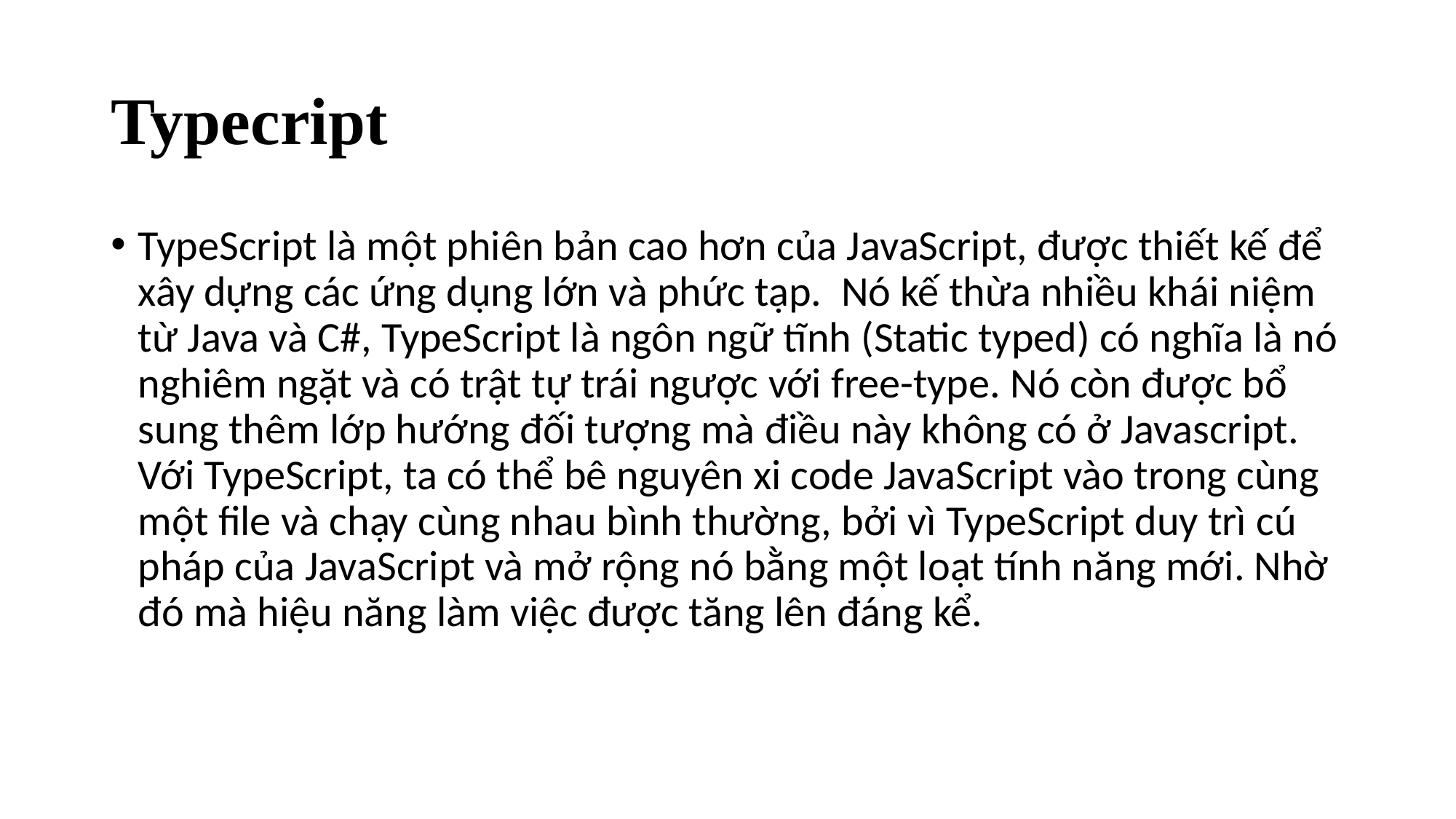

# Typecript
TypeScript là một phiên bản cao hơn của JavaScript, được thiết kế để xây dựng các ứng dụng lớn và phức tạp.  Nó kế thừa nhiều khái niệm từ Java và C#, TypeScript là ngôn ngữ tĩnh (Static typed) có nghĩa là nó nghiêm ngặt và có trật tự trái ngược với free-type. Nó còn được bổ sung thêm lớp hướng đối tượng mà điều này không có ở Javascript. Với TypeScript, ta có thể bê nguyên xi code JavaScript vào trong cùng một file và chạy cùng nhau bình thường, bởi vì TypeScript duy trì cú pháp của JavaScript và mở rộng nó bằng một loạt tính năng mới. Nhờ đó mà hiệu năng làm việc được tăng lên đáng kể.